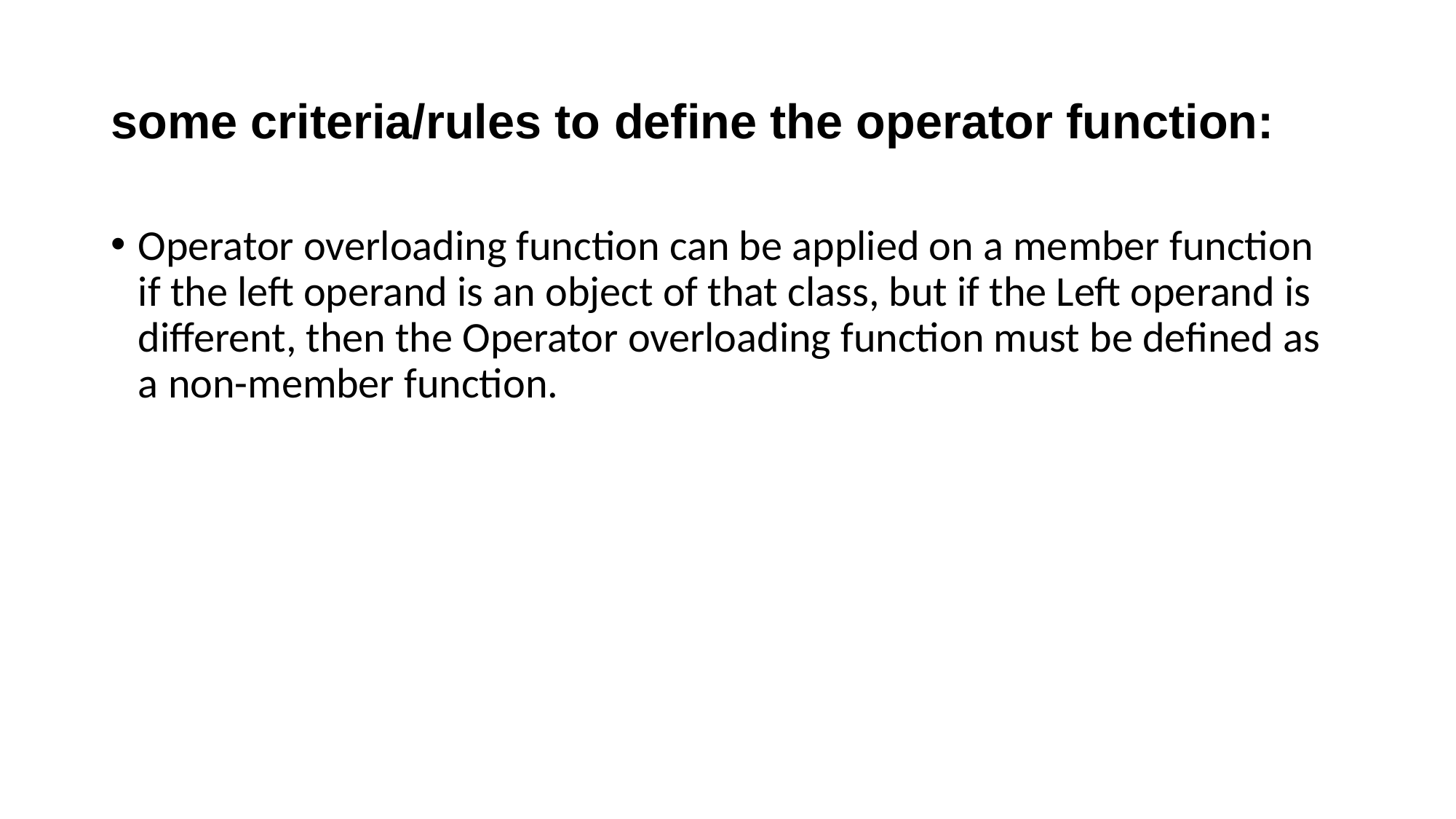

# some criteria/rules to define the operator function:
Operator overloading function can be applied on a member function if the left operand is an object of that class, but if the Left operand is different, then the Operator overloading function must be defined as a non-member function.